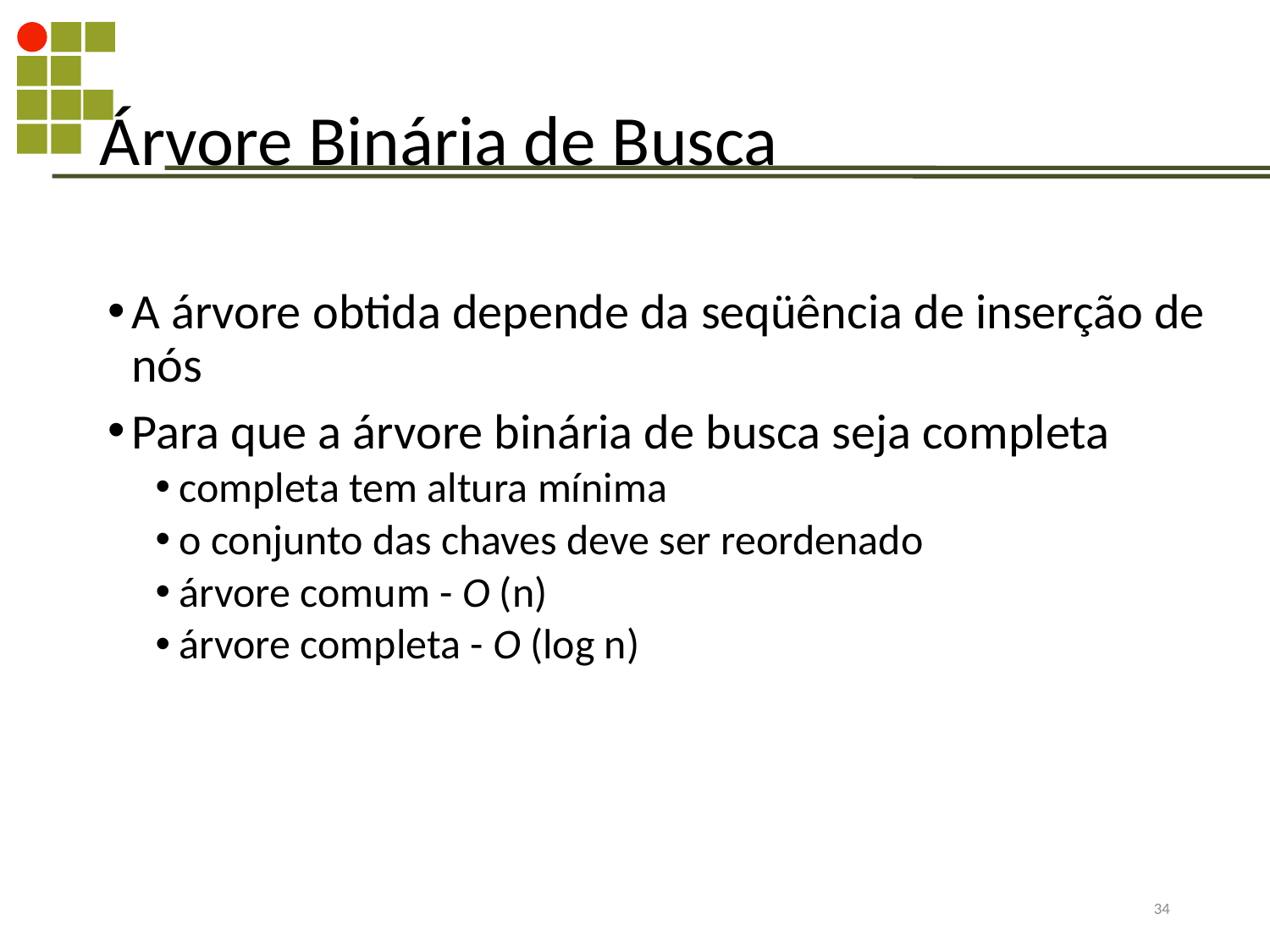

Árvore Binária de Busca
A árvore obtida depende da seqüência de inserção de nós
Para que a árvore binária de busca seja completa
completa tem altura mínima
o conjunto das chaves deve ser reordenado
árvore comum - O (n)
árvore completa - O (log n)

34